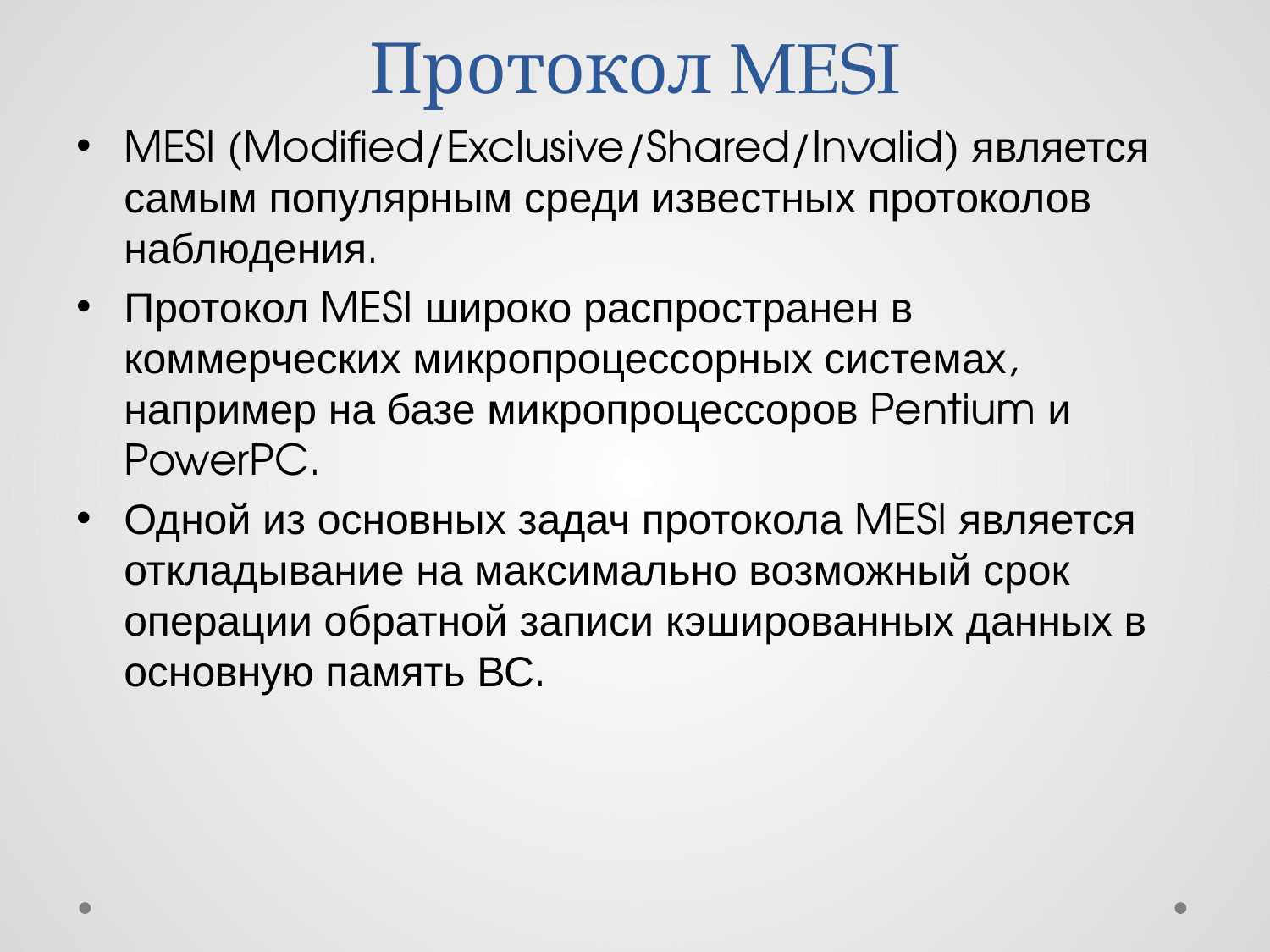

# Протокол MESI
MESI (Modified/Exclusive/Shared/Invalid) является самым популярным среди известных протоколов наблюдения.
Протокол MESI широко распространен в коммерческих микропроцессорных системах, например на базе микропроцессоров Pentium и PowerPC.
Одной из основных задач протокола MESI является откладывание на максимально возможный срок операции обратной записи кэшированных данных в основную память ВС.